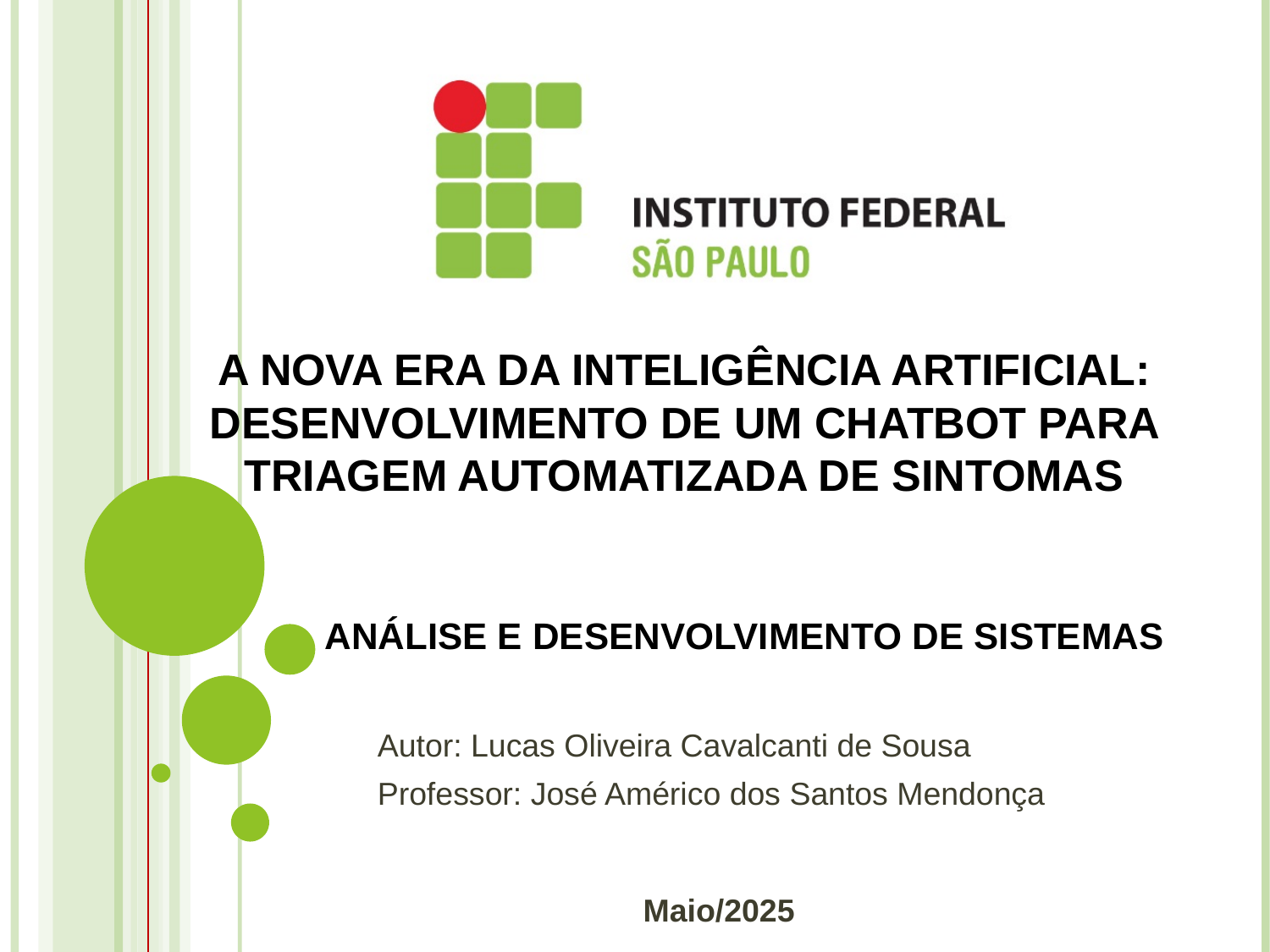

A NOVA ERA DA INTELIGÊNCIA ARTIFICIAL:
DESENVOLVIMENTO DE UM CHATBOT PARA TRIAGEM AUTOMATIZADA DE SINTOMAS
ANÁLISE E DESENVOLVIMENTO DE SISTEMAS
Autor: Lucas Oliveira Cavalcanti de Sousa
Professor: José Américo dos Santos Mendonça

Maio/2025